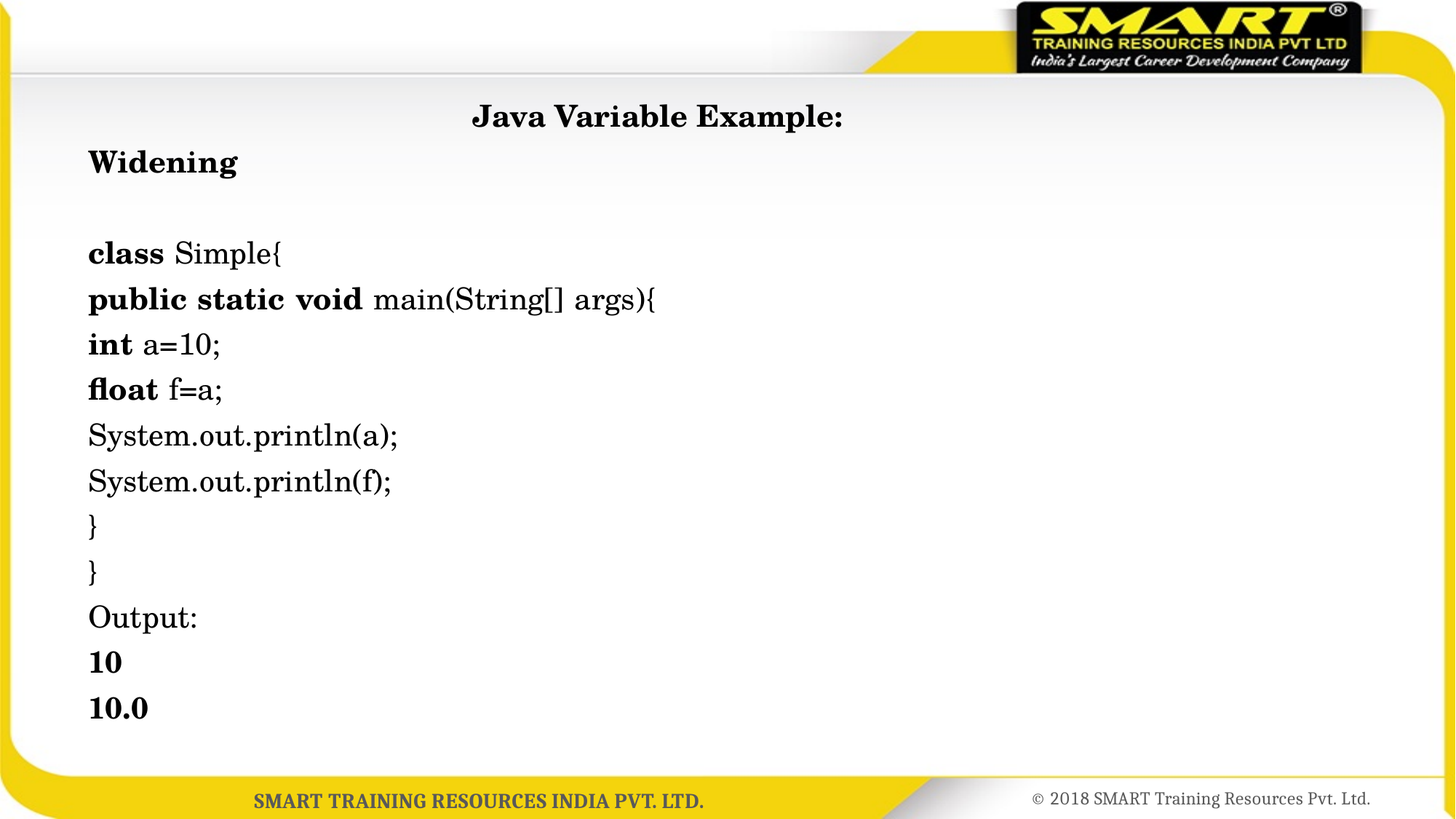

Java Variable Example:
Widening

class Simple{
public static void main(String[] args){
int a=10;
float f=a;
System.out.println(a);
System.out.println(f);
}
}
Output:
10
10.0